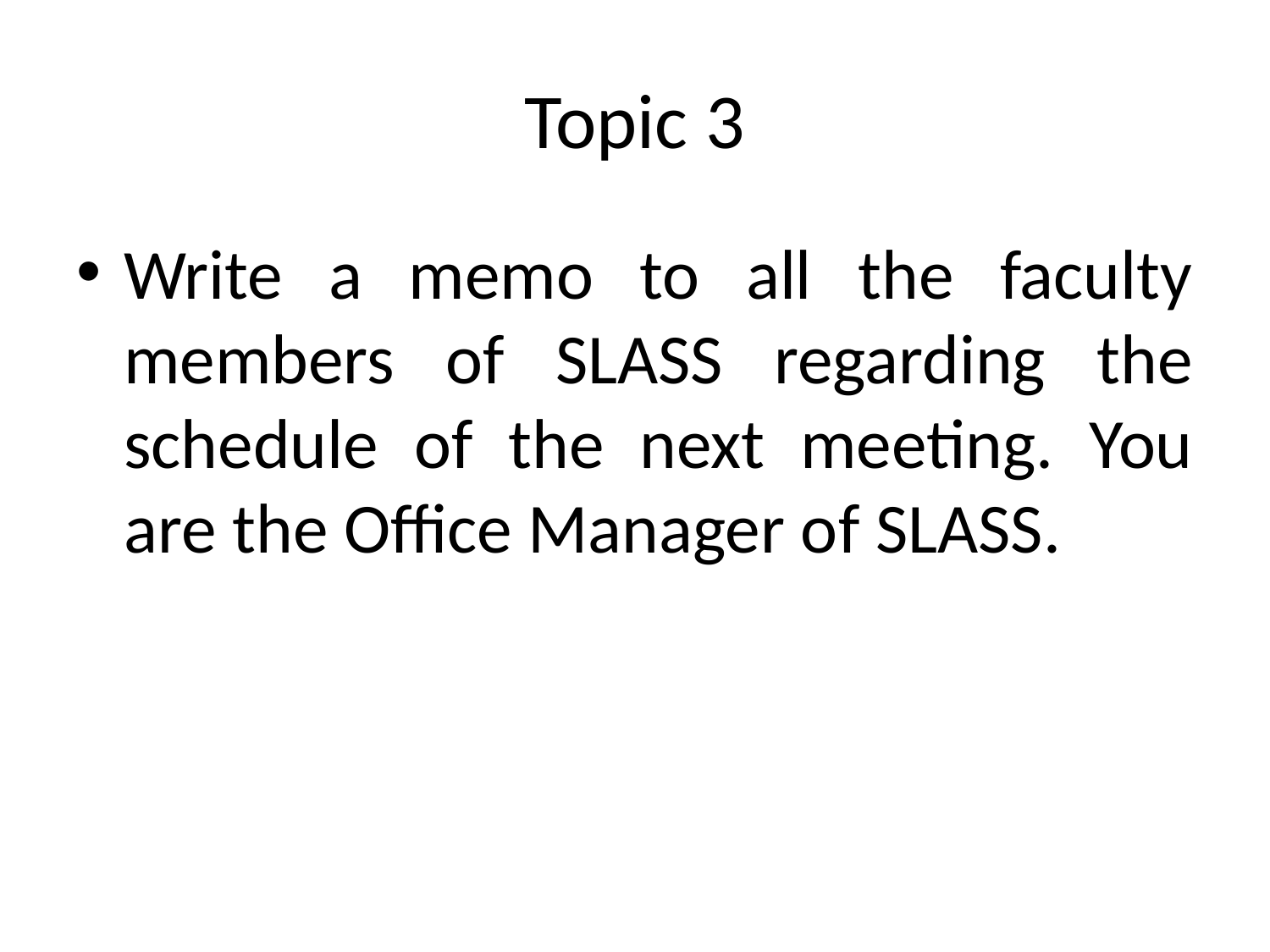

# Topic 3
Write a memo to all the faculty members of SLASS regarding the schedule of the next meeting. You are the Office Manager of SLASS.